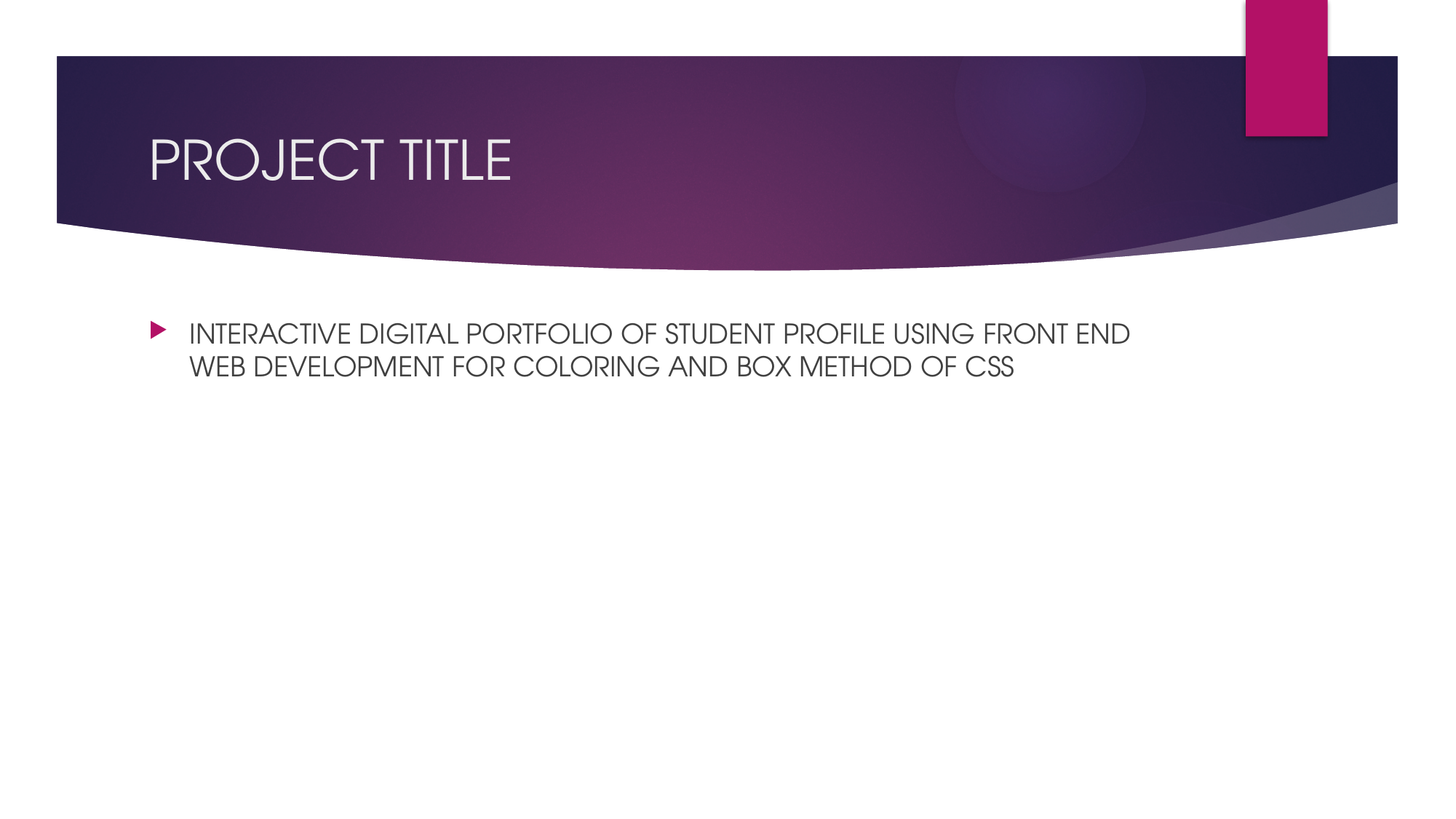

# PROJECT TITLE
INTERACTIVE DIGITAL PORTFOLIO OF STUDENT PROFILE USING FRONT END WEB DEVELOPMENT FOR COLORING AND BOX METHOD OF CSS